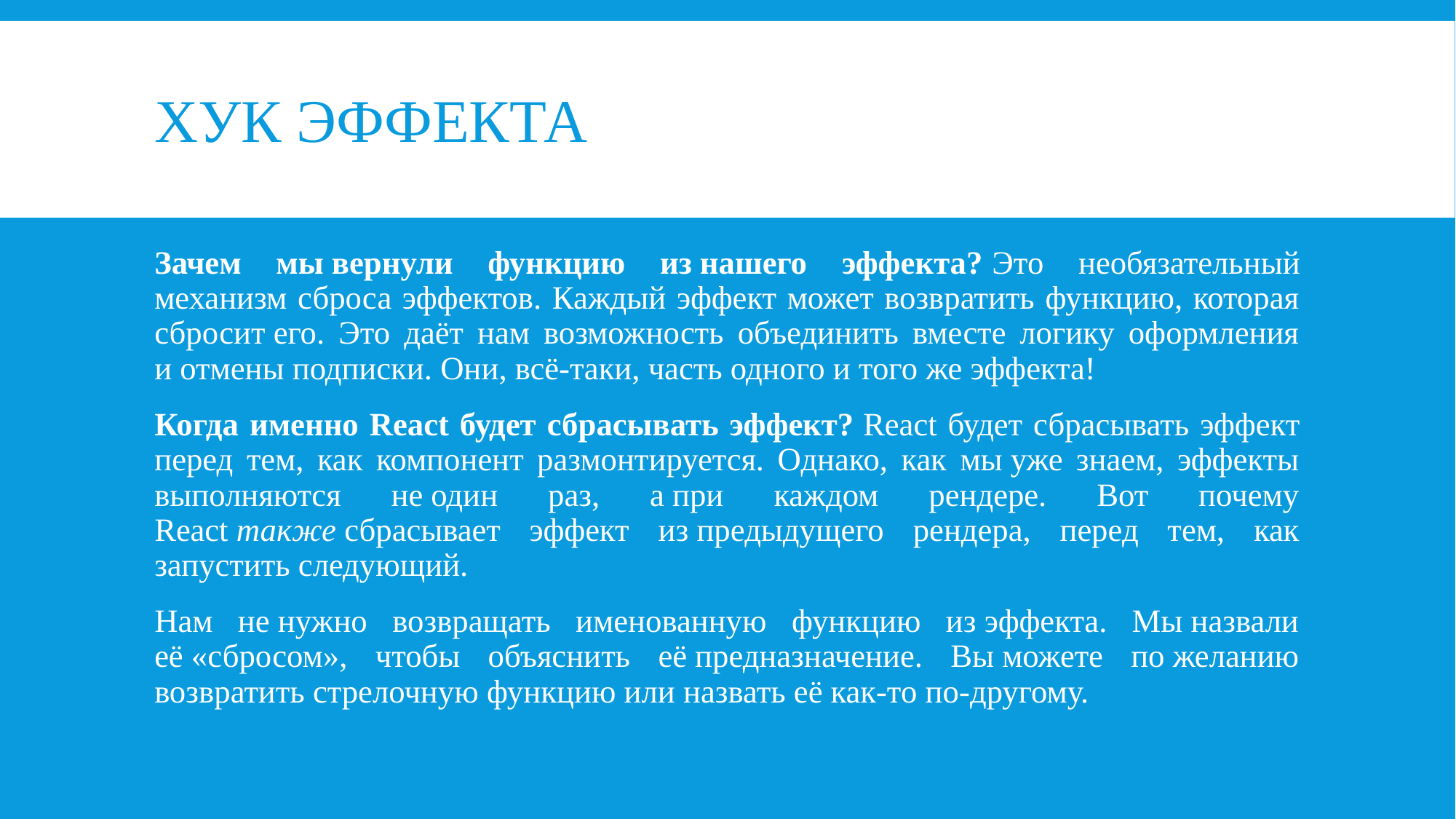

# хук эффекта
Зачем мы вернули функцию из нашего эффекта? Это необязательный механизм сброса эффектов. Каждый эффект может возвратить функцию, которая сбросит его. Это даёт нам возможность объединить вместе логику оформления и отмены подписки. Они, всё-таки, часть одного и того же эффекта!
Когда именно React будет сбрасывать эффект? React будет сбрасывать эффект перед тем, как компонент размонтируется. Однако, как мы уже знаем, эффекты выполняются не один раз, а при каждом рендере. Вот почему React также сбрасывает эффект из предыдущего рендера, перед тем, как запустить следующий.
Нам не нужно возвращать именованную функцию из эффекта. Мы назвали её «сбросом», чтобы объяснить её предназначение. Вы можете по желанию возвратить стрелочную функцию или назвать её как-то по-другому.